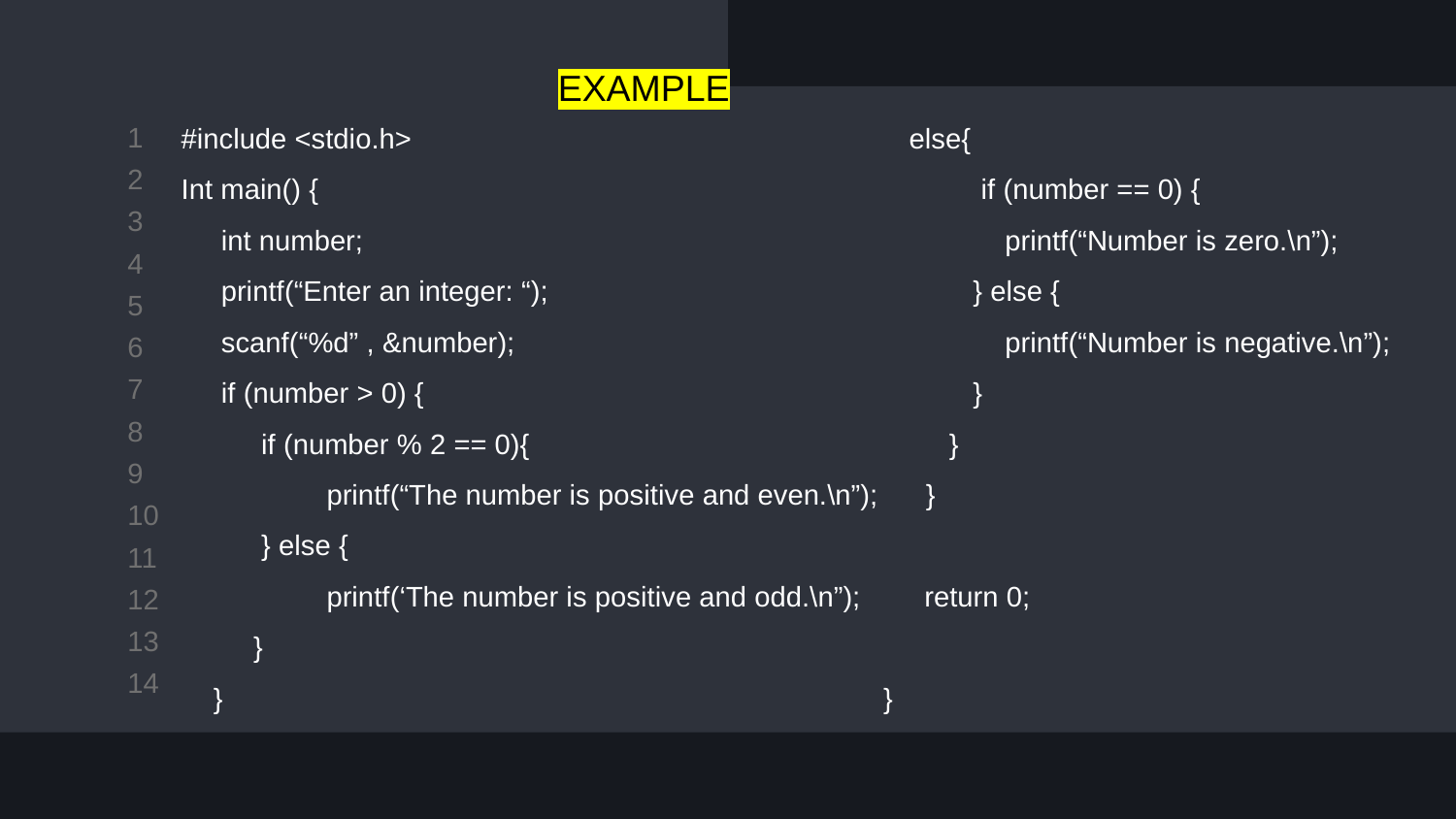

EXAMPLE
#include <stdio.h>				else{
Int main() {					         if (number == 0) {
     int number;				            printf(“Number is zero.\n”);
     printf(“Enter an integer: “);			        } else {
     scanf(“%d” , &number);			            printf(“Number is negative.\n”);
     if (number > 0) {				        }
          if (number % 2 == 0){			     }
	printf(“The number is positive and even.\n”);      }
          } else {
	printf(‘The number is positive and odd.\n”);        return 0;
         }
    }				               }